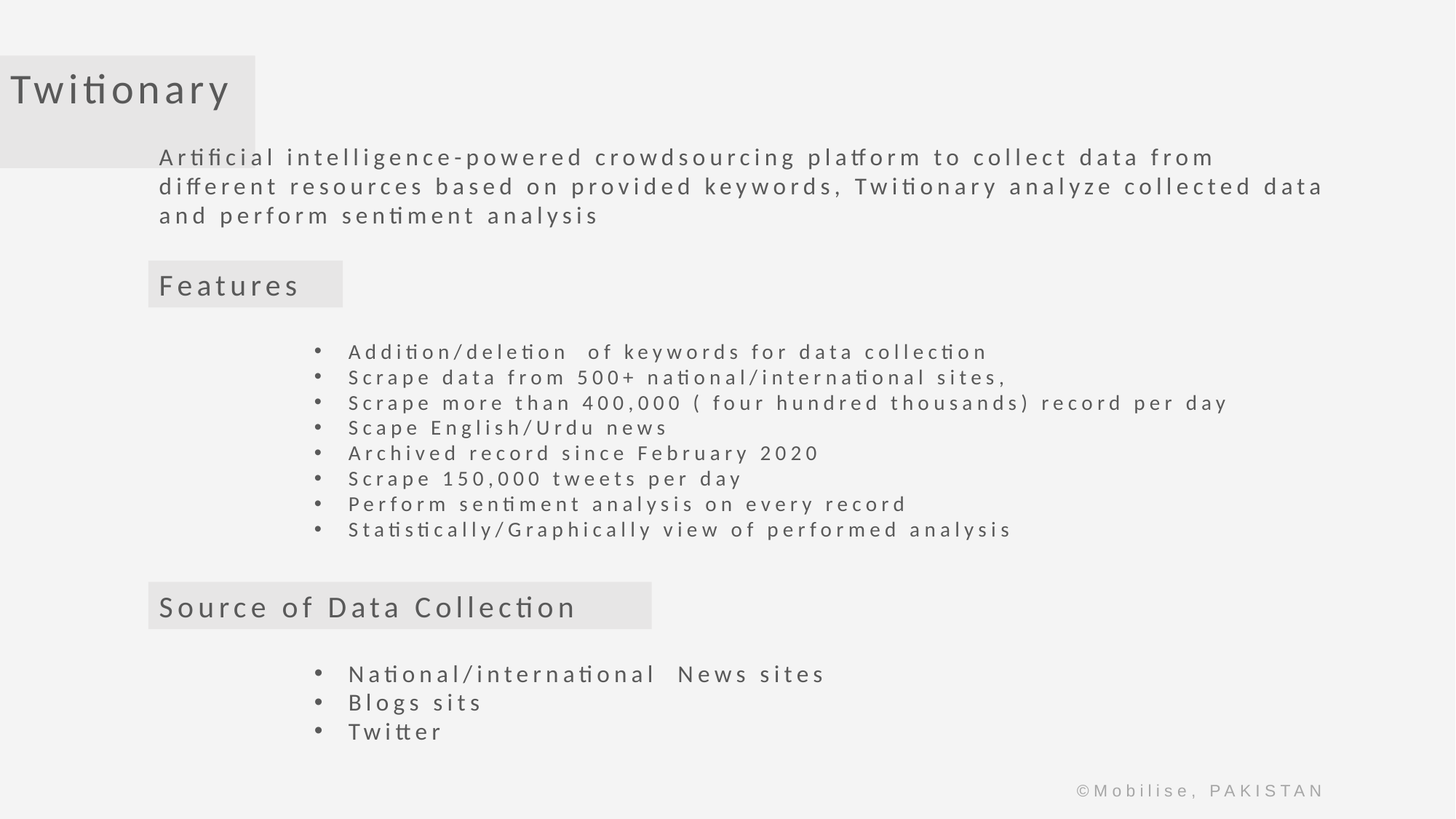

Twitionary
Artificial intelligence-powered crowdsourcing platform to collect data from different resources based on provided keywords, Twitionary analyze collected data and perform sentiment analysis
Features
Addition/deletion  of keywords for data collection
Scrape data from 500+ national/international sites,
Scrape more than 400,000 ( four hundred thousands) record per day
Scape English/Urdu news
Archived record since February 2020
Scrape 150,000 tweets per day
Perform sentiment analysis on every record
Statistically/Graphically view of performed analysis
Source of Data Collection
National/international  News sites
Blogs sits
Twitter
©Mobilise, PAKISTAN